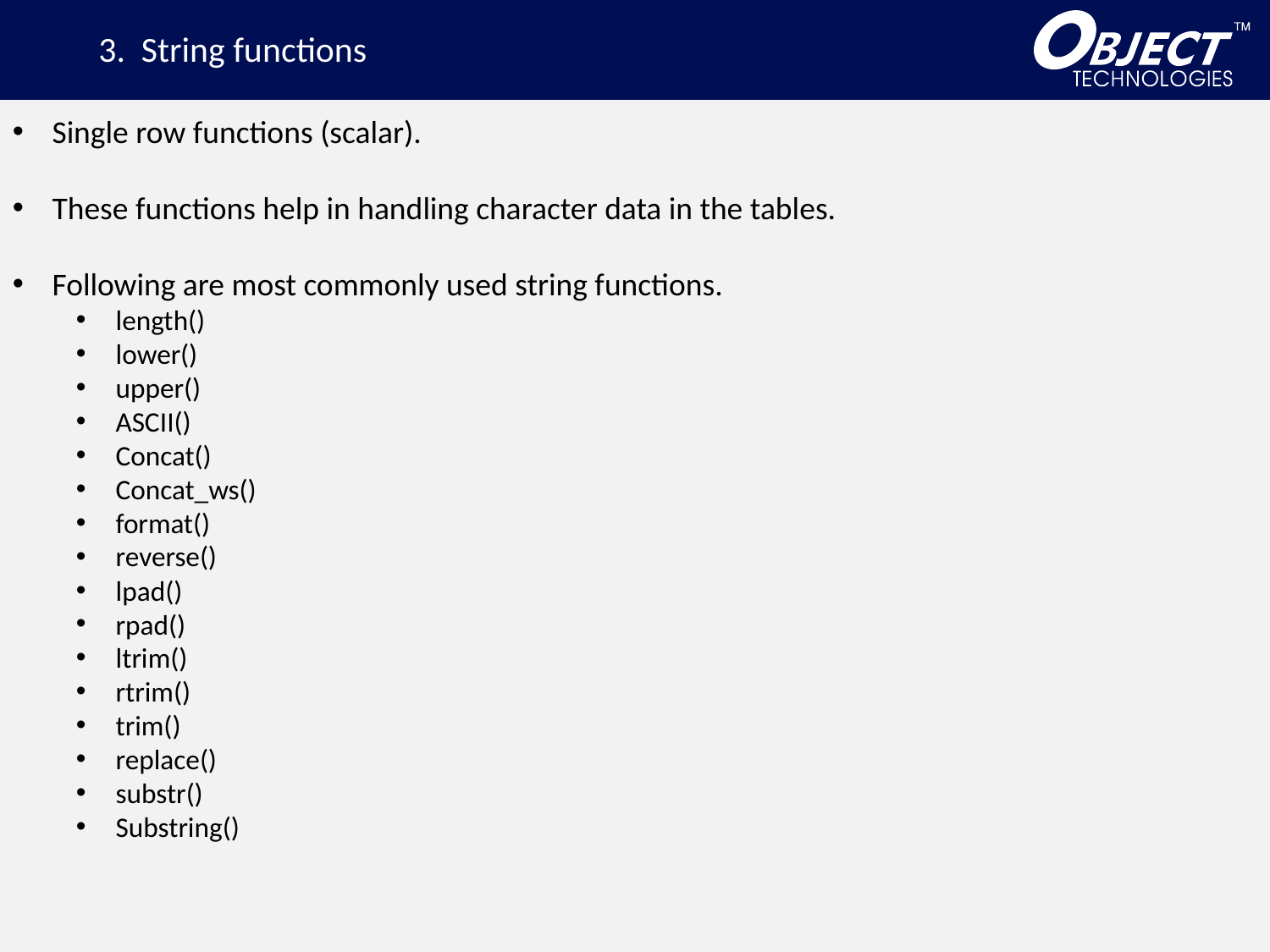

| length(ename) | Returns the length of a string (in bytes) | ename='Know-IT' length(ename)=7 |
| --- | --- | --- |
| lower(ename) | Converts a string to lower-case. | ename='Know-IT' lower(ename)=know-it |
| upper(ename) | Converts a string to lower-case. | ename='Know-IT' upper(ename)=ALLEN |
| ASCII(ename) | Returns the ASCII value for the first character. | ename='Know-IT' ASCII(ename)=65 |
| concat(str1,str2) | Adds two or more expressions together | concat(’Know-IT',’Pune’)= |
| concat\_ws(seperator,str1, str2) | Is used to join two or more strings with a separator. | ename='Know-IT', city='Pune' concat('::',ename,city) =Know-IT::Pune |
| format(number, decimal\_places) | a number to a format like "#,###,###.##", rounded to a specified number of decimal places. | FORMAT(250500.5634, 0)=250,501 FORMAT(250500.5634, 3)=  250500.563 |
| reverse(string) | will reverse the string. | ename='Know-IT' reverse(ename)=TI-wonK |
| lpad(string,length, lpad\_string) | It returns a new string of length len after padding. |  |
| rpad(string,length, rpad\_string) | Right-pads a string with another string, to a | rpad('Know-IT', 10, '\*') output Know-IT\*\*\* |
| ltrim(string) | is used to remove the leading spaces (spac | ----------------------------- |
| rtrim(string) | is used to remove the trailing spaces (spaces on the right side) from a string. | ------------------------------ |
| trim(trim) | is used to remove the leading and the trailing spaces from a string. | ---------------------------- |
| replace(string,from\_string, new\_string) | Replaces all occurrences of a substring within a string, with a new substring | replace('MyIndia','India','Country India')= My Country India |
| substr(string,position, length) | Extracts a substring from a string (starting at any position) | substr(’Know-IT’,3,4)= ow-I |
| substring(string,position,length) | Extracts a | substr(’Know-IT’,3,4)= ow-I |
3.  String functions
Single row functions (scalar).

These functions help in handling character data in the tables.

Following are most commonly used string functions.
length()
lower()
upper()
ASCII()
Concat()
Concat_ws()
format()
reverse()
lpad()
rpad()
ltrim()
rtrim()
trim()
replace()
substr()
Substring()